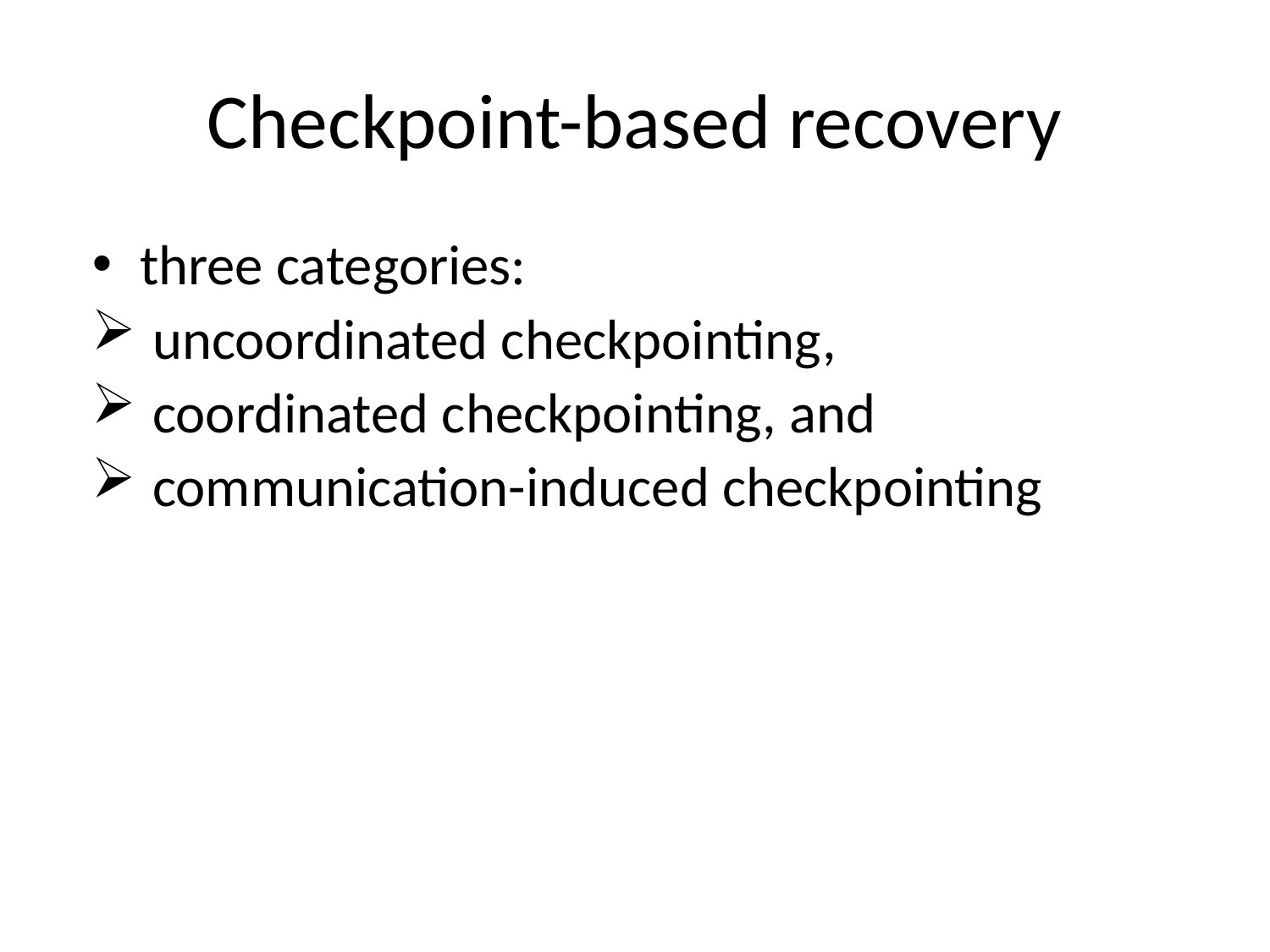

# Checkpoint-based recovery
three categories:
 uncoordinated checkpointing,
 coordinated checkpointing, and
 communication-induced checkpointing